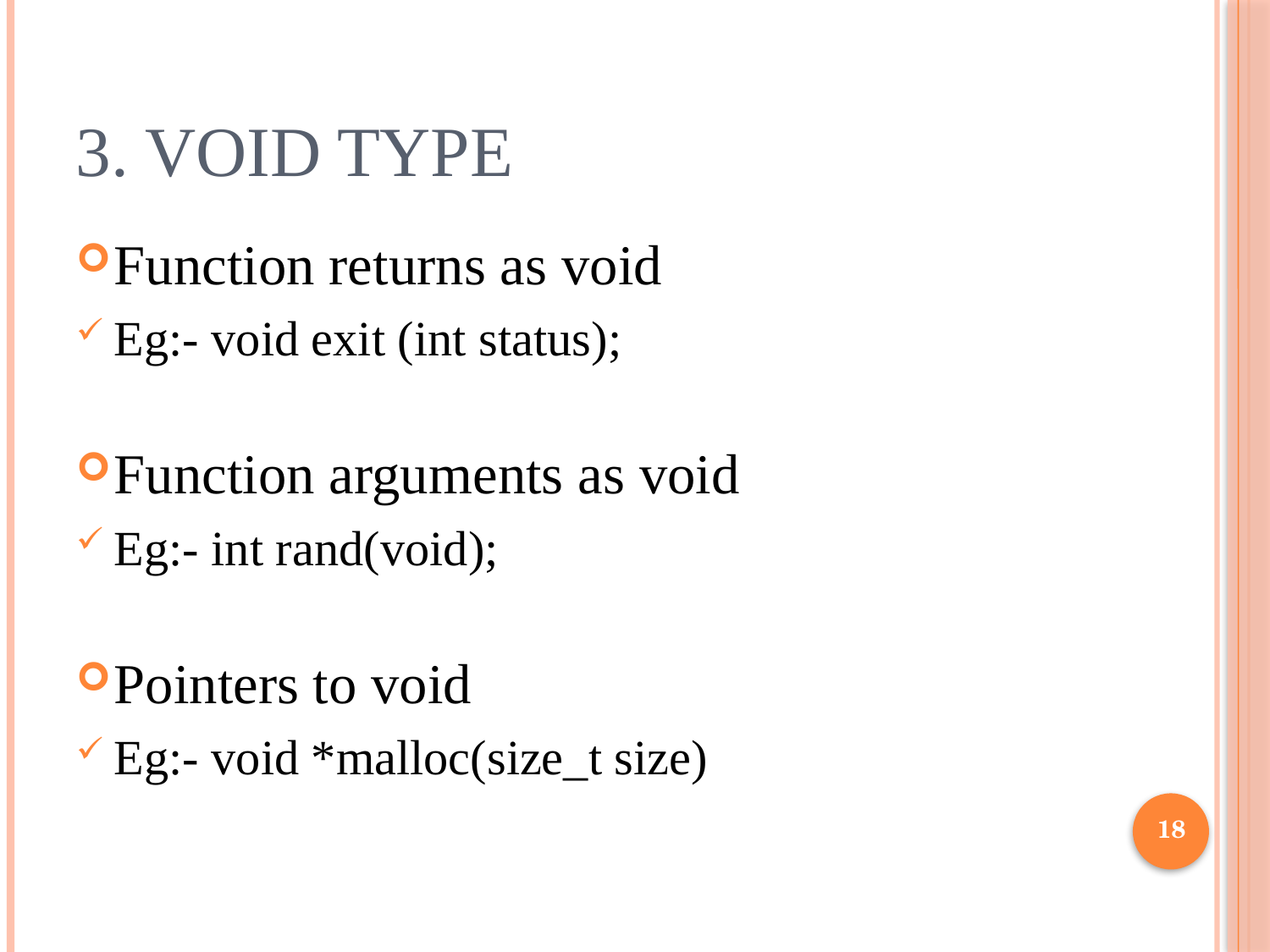

# 3. Void Type
Function returns as void
Eg:- void exit (int status);

Function arguments as void
Eg:- int rand(void);

Pointers to void
Eg:- void *malloc(size_t size)

18